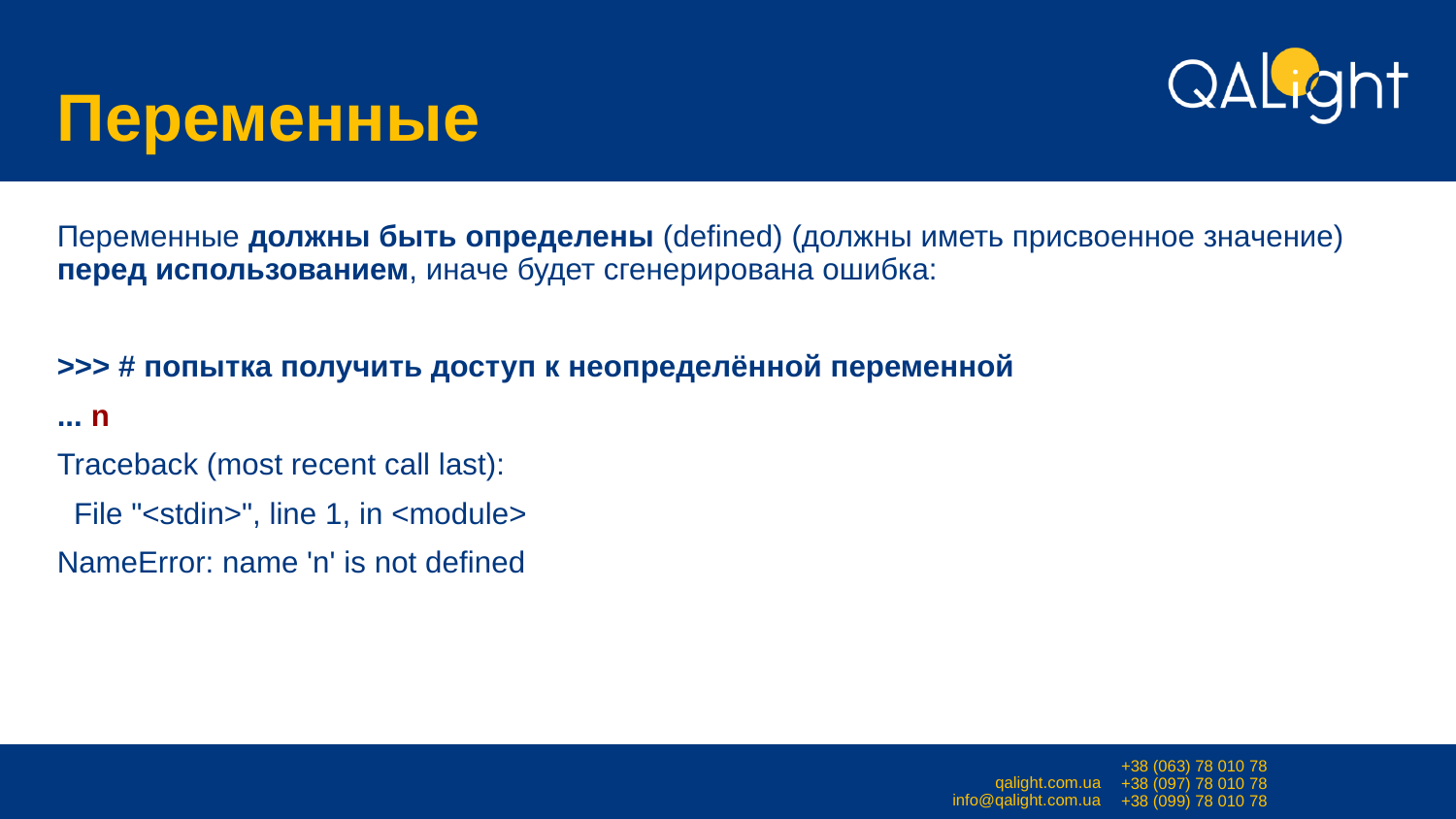

# Переменные
Переменные должны быть определены (defined) (должны иметь присвоенное значение) перед использованием, иначе будет сгенерирована ошибка:

>>> # попытка получить доступ к неопределённой переменной
... n
Traceback (most recent call last):
  File "<stdin>", line 1, in <module>
NameError: name 'n' is not defined